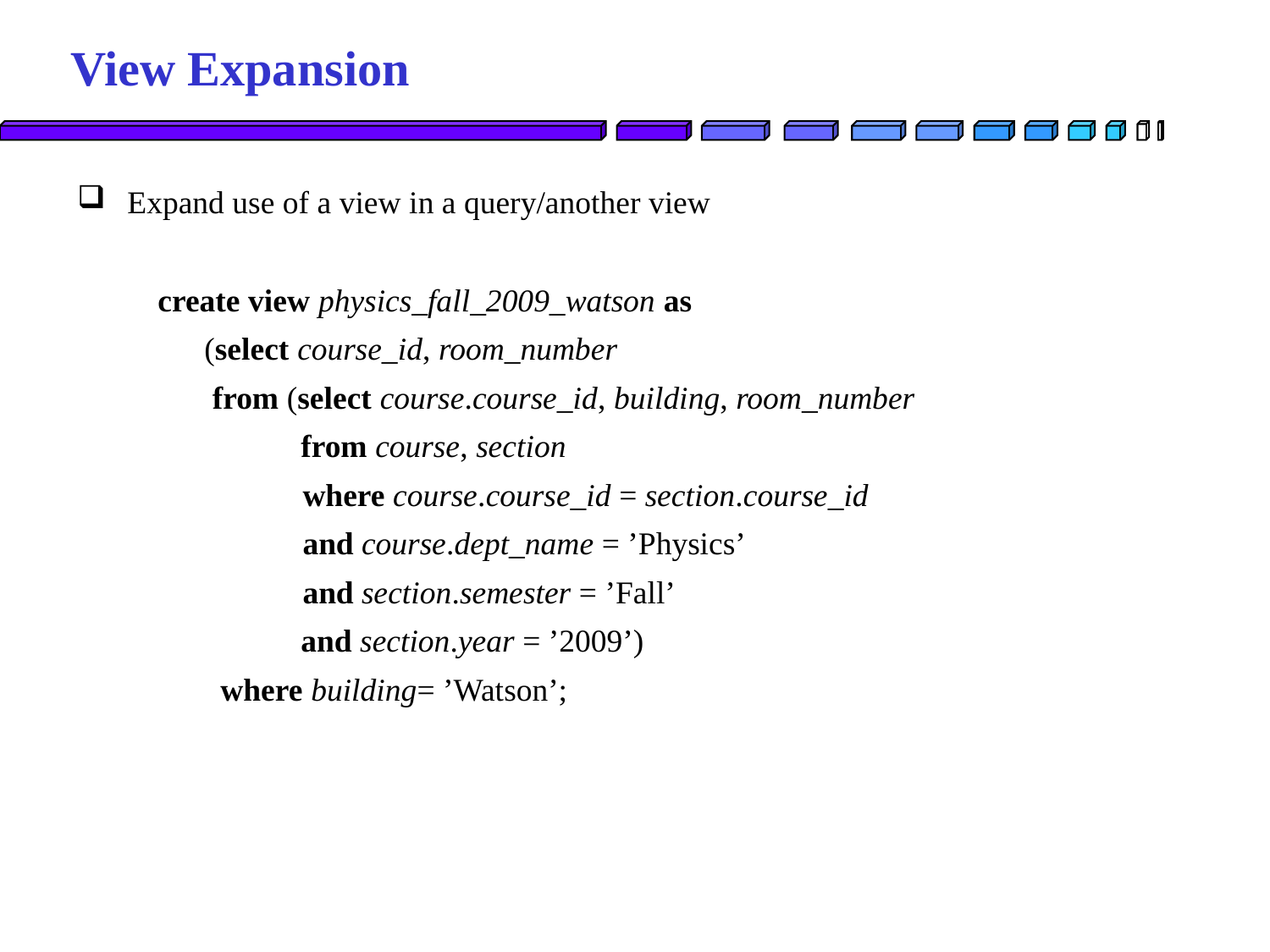

# View Expansion
Expand use of a view in a query/another view

          create view physics_fall_2009_watson as
	(select course_id, room_number
	 from (select course.course_id, building, room_number
	            from course, section
                            where course.course_id = section.course_id
                            and course.dept_name = ’Physics’
                            and section.semester = ’Fall’
	            and section.year = ’2009’)
	  where building= ’Watson’;